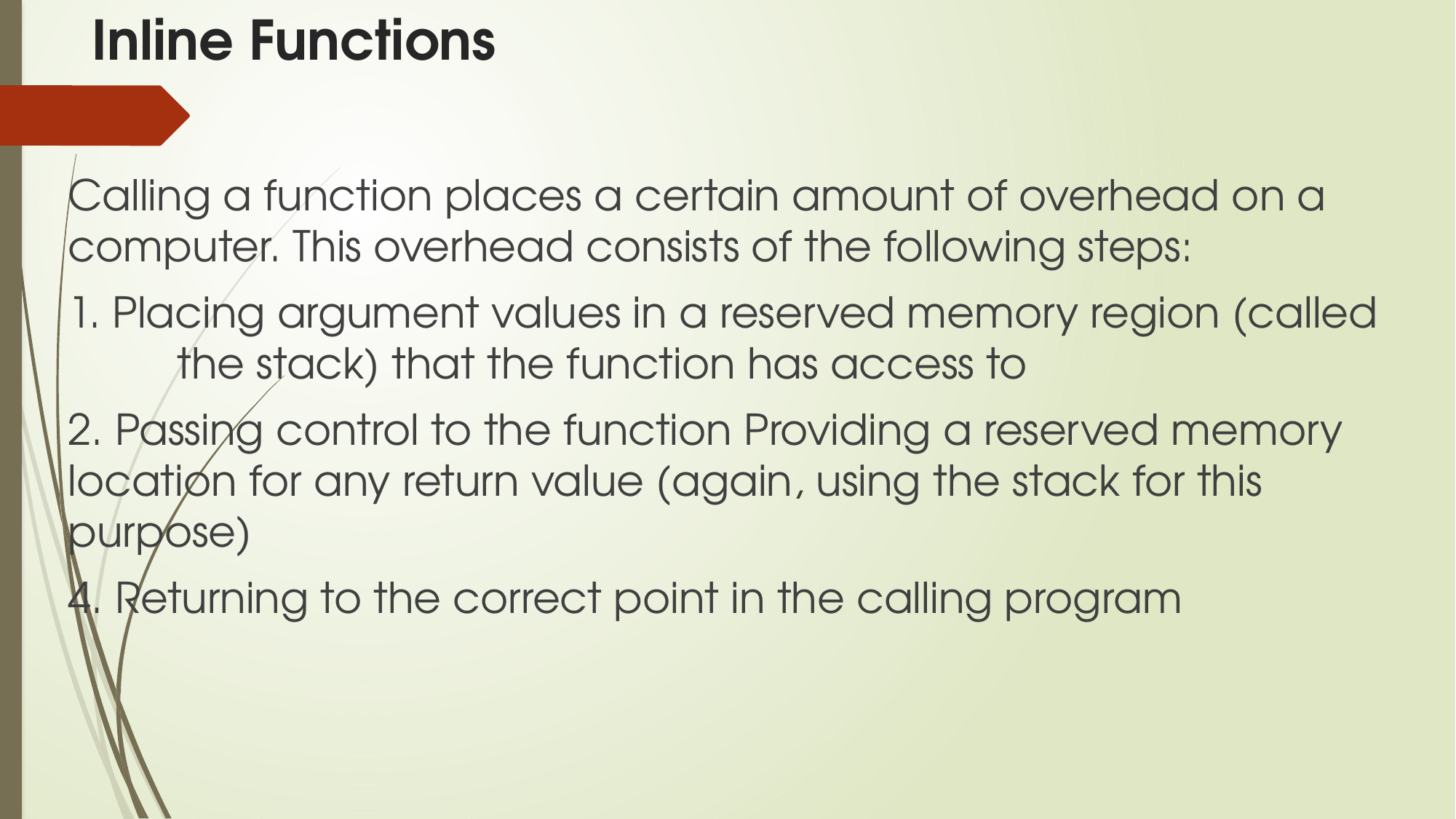

# Inline Functions
Calling a function places a certain amount of overhead on a computer. This overhead consists of the following steps:
1. Placing argument values in a reserved memory region (called 	the stack) that the function has access to
2. Passing control to the function Providing a reserved memory 	location for any return value (again, using the stack for this 	purpose)
4. Returning to the correct point in the calling program